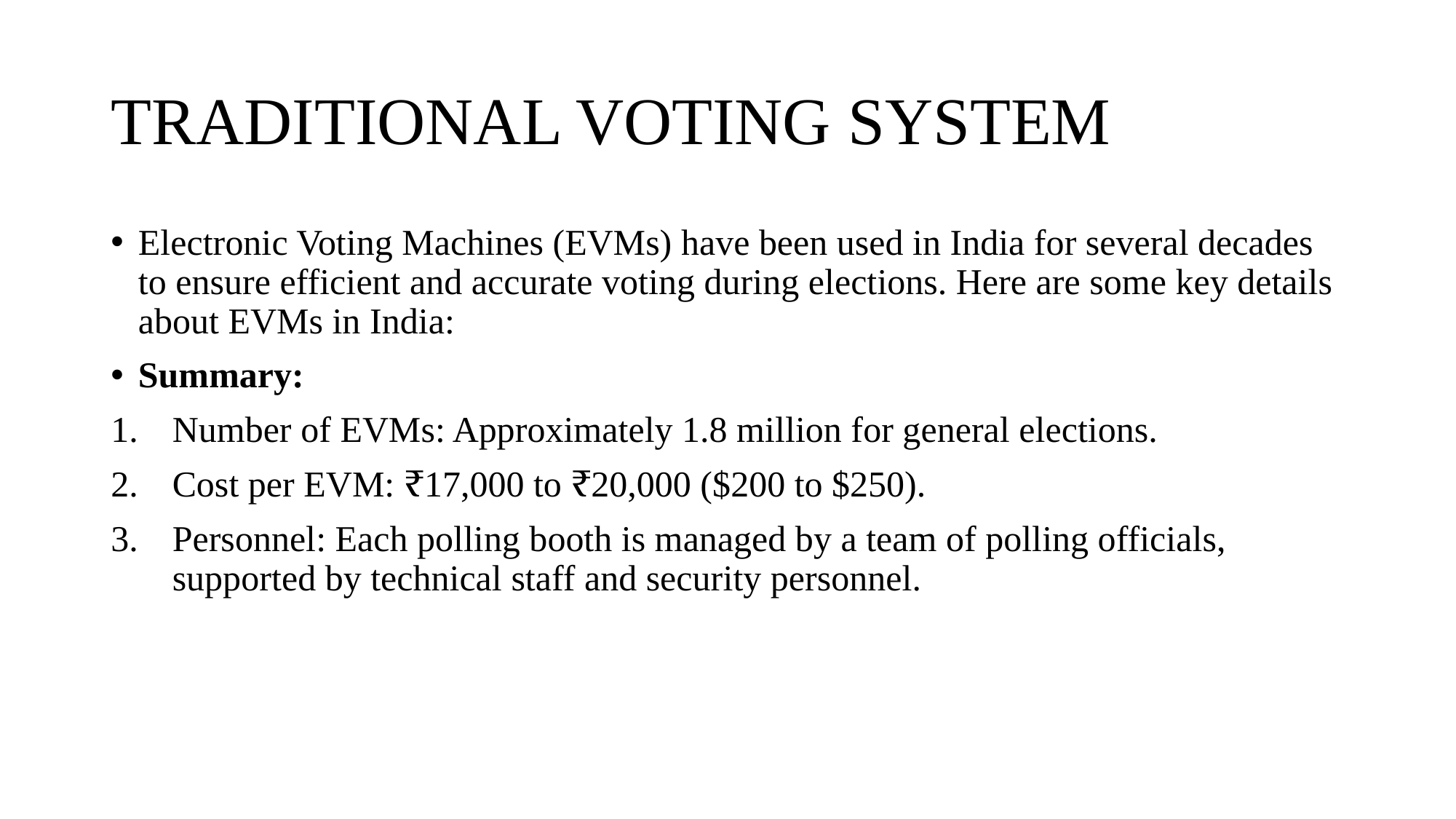

# TRADITIONAL VOTING SYSTEM
Electronic Voting Machines (EVMs) have been used in India for several decades to ensure efficient and accurate voting during elections. Here are some key details about EVMs in India:
Summary:
Number of EVMs: Approximately 1.8 million for general elections.
Cost per EVM: ₹17,000 to ₹20,000 ($200 to $250).
Personnel: Each polling booth is managed by a team of polling officials, supported by technical staff and security personnel.